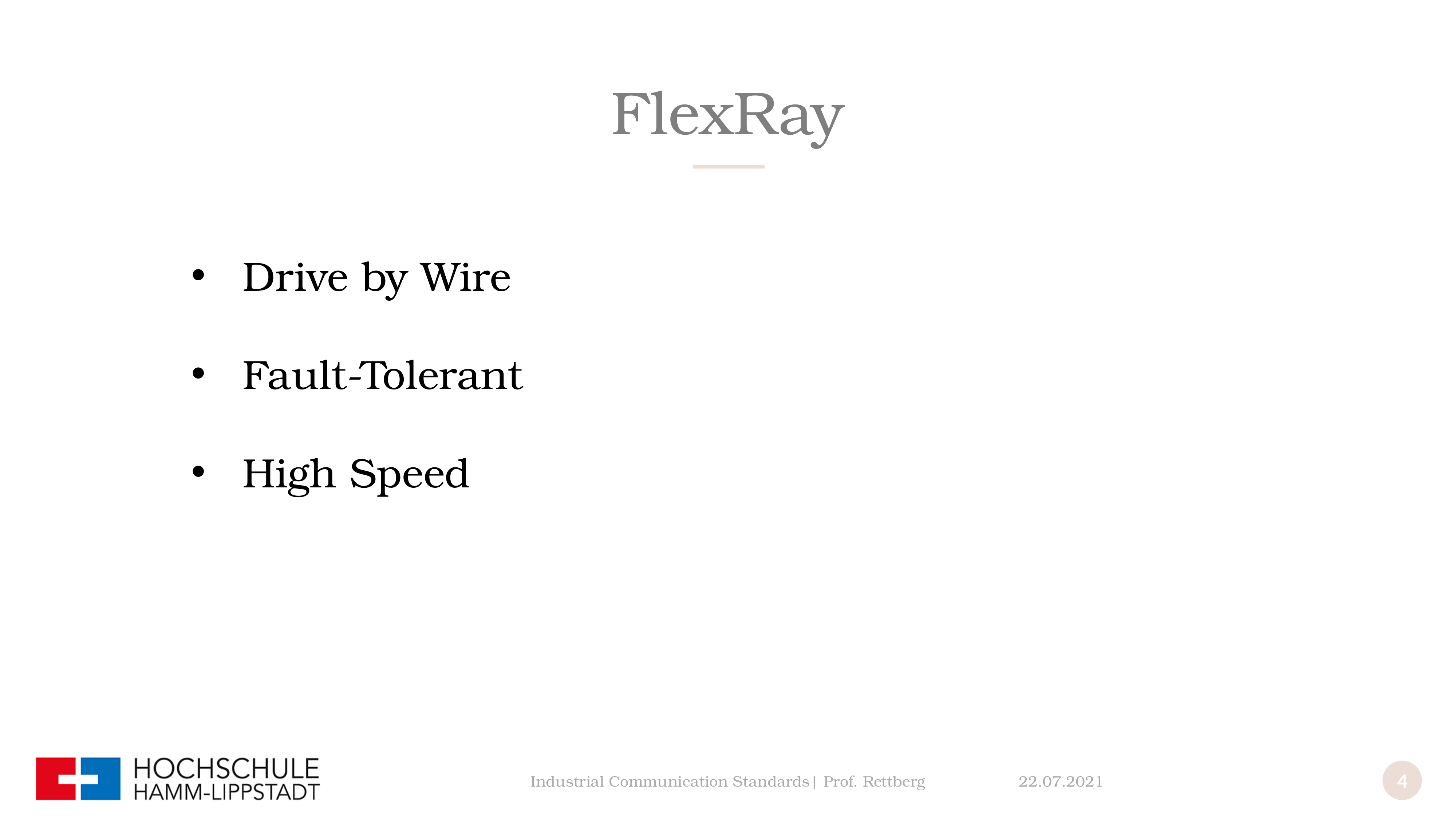

FlexRay
Mission 1
Mission 2
Drive by Wire

Fault-Tolerant

High Speed

Industrial Communication Standards| Prof. Rettberg
22.07.2021